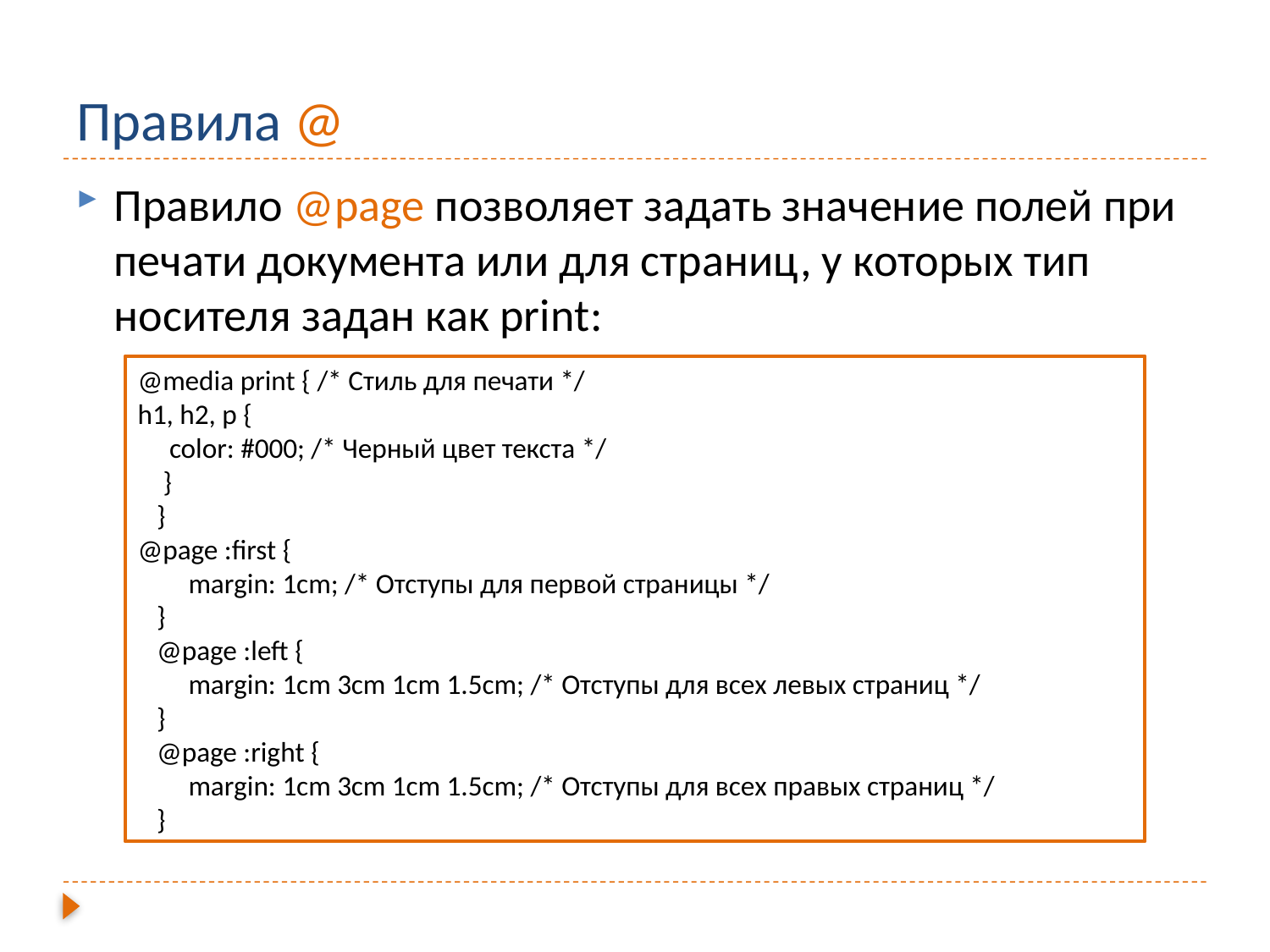

# Правила @
Правило @page позволяет задать значение полей при печати документа или для страниц, у которых тип носителя задан как print:
@media print { /* Стиль для печати */
h1, h2, p {
     color: #000; /* Черный цвет текста */
    }
   }
@page :first {
        margin: 1cm; /* Отступы для первой страницы */
   }
   @page :left {
        margin: 1cm 3cm 1cm 1.5cm; /* Отступы для всех левых страниц */
   }
   @page :right {
        margin: 1cm 3cm 1cm 1.5cm; /* Отступы для всех правых страниц */
   }